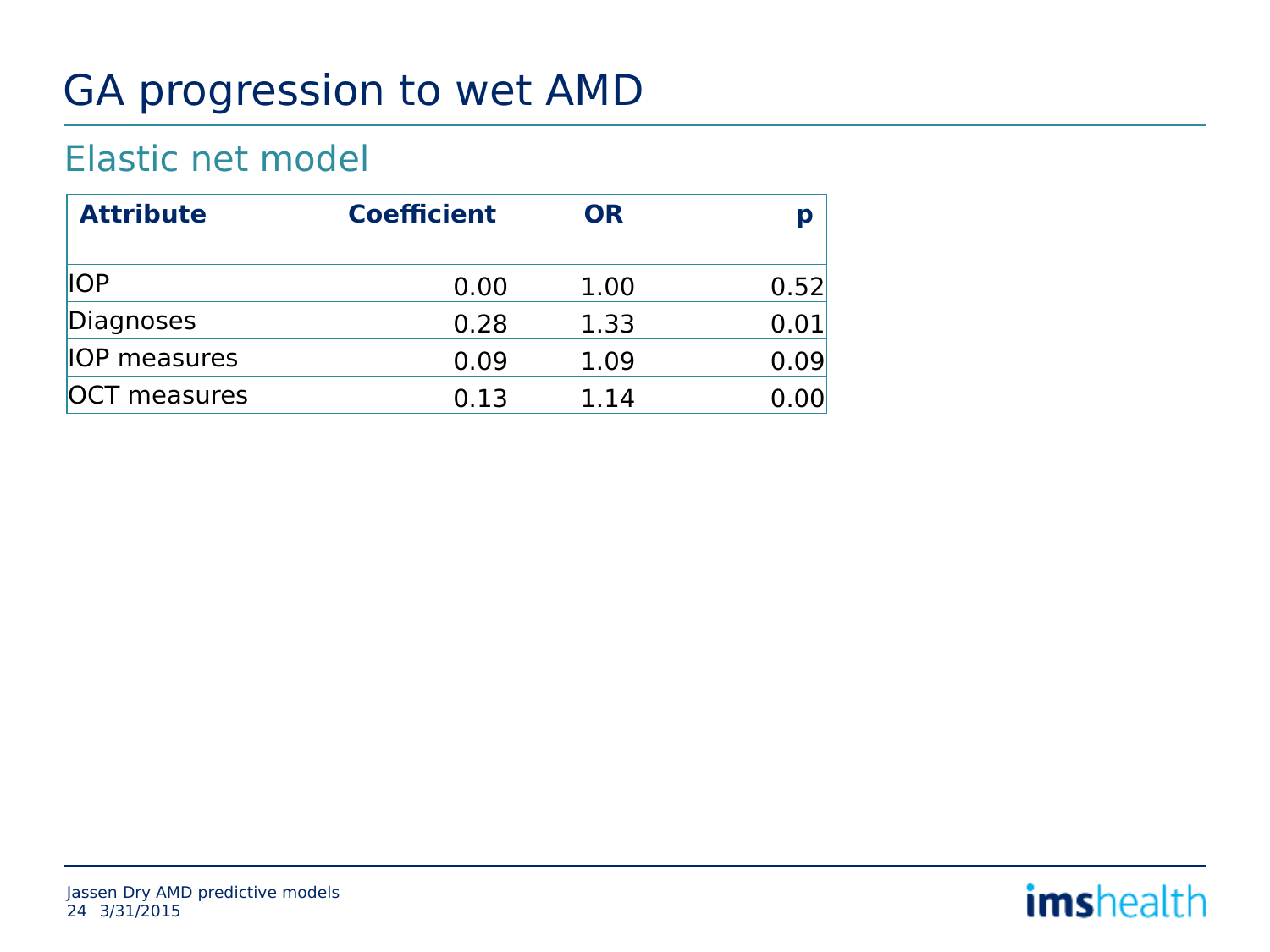

# GA progression to wet AMD
Elastic net model
| Attribute | Coefficient | OR | p |
| --- | --- | --- | --- |
| IOP | 0.00 | 1.00 | 0.52 |
| Diagnoses | 0.28 | 1.33 | 0.01 |
| IOP measures | 0.09 | 1.09 | 0.09 |
| OCT measures | 0.13 | 1.14 | 0.00 |
Jassen Dry AMD predictive models
3/31/2015
24